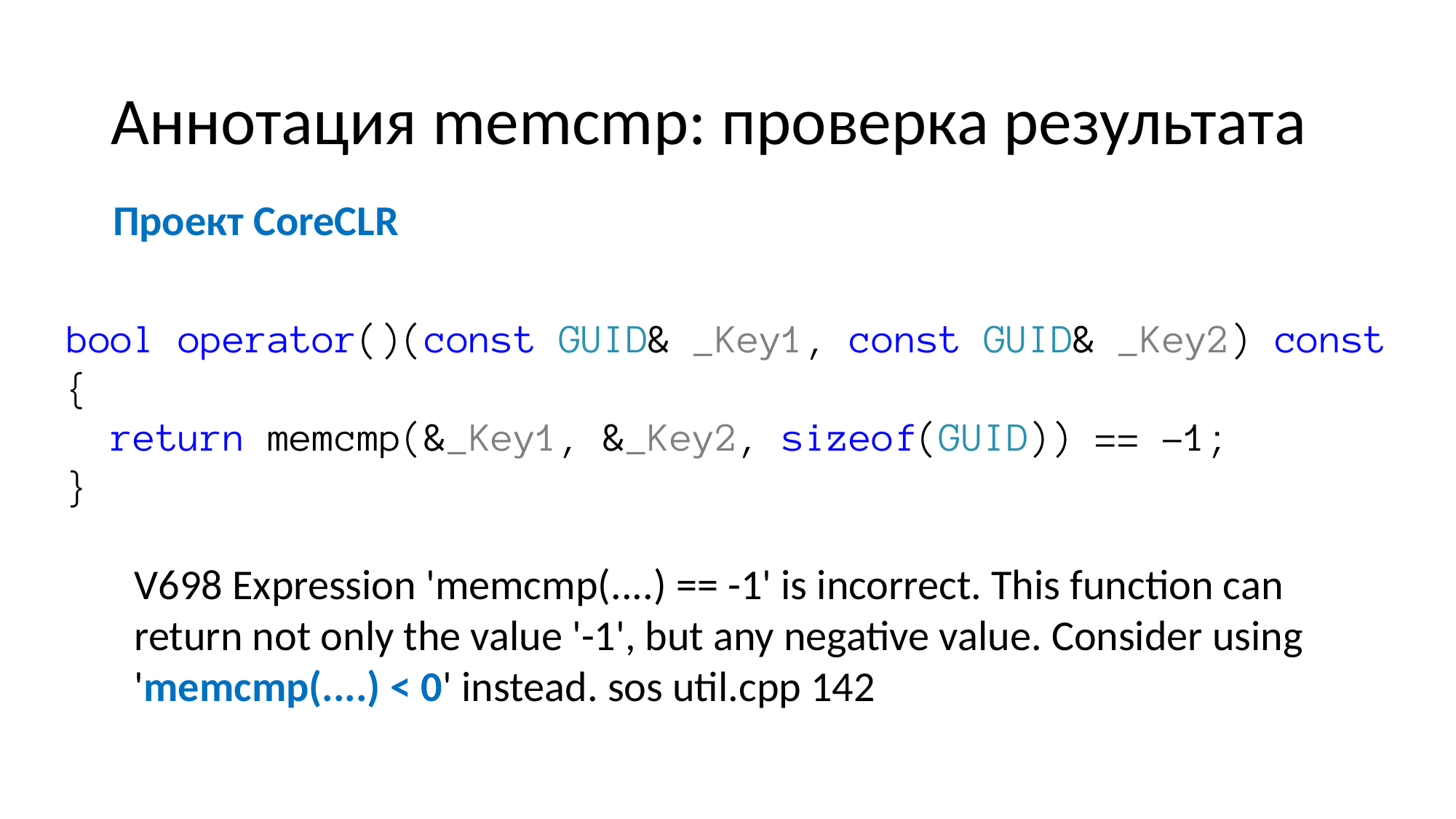

# Аннотация memcmp: проверка результата
Проект CoreCLR
bool operator()(const GUID& _Key1, const GUID& _Key2) const
{
  return memcmp(&_Key1, &_Key2, sizeof(GUID)) == -1;
}
V698 Expression 'memcmp(....) == -1' is incorrect. This function can return not only the value '-1', but any negative value. Consider using 'memcmp(....) < 0' instead. sos util.cpp 142